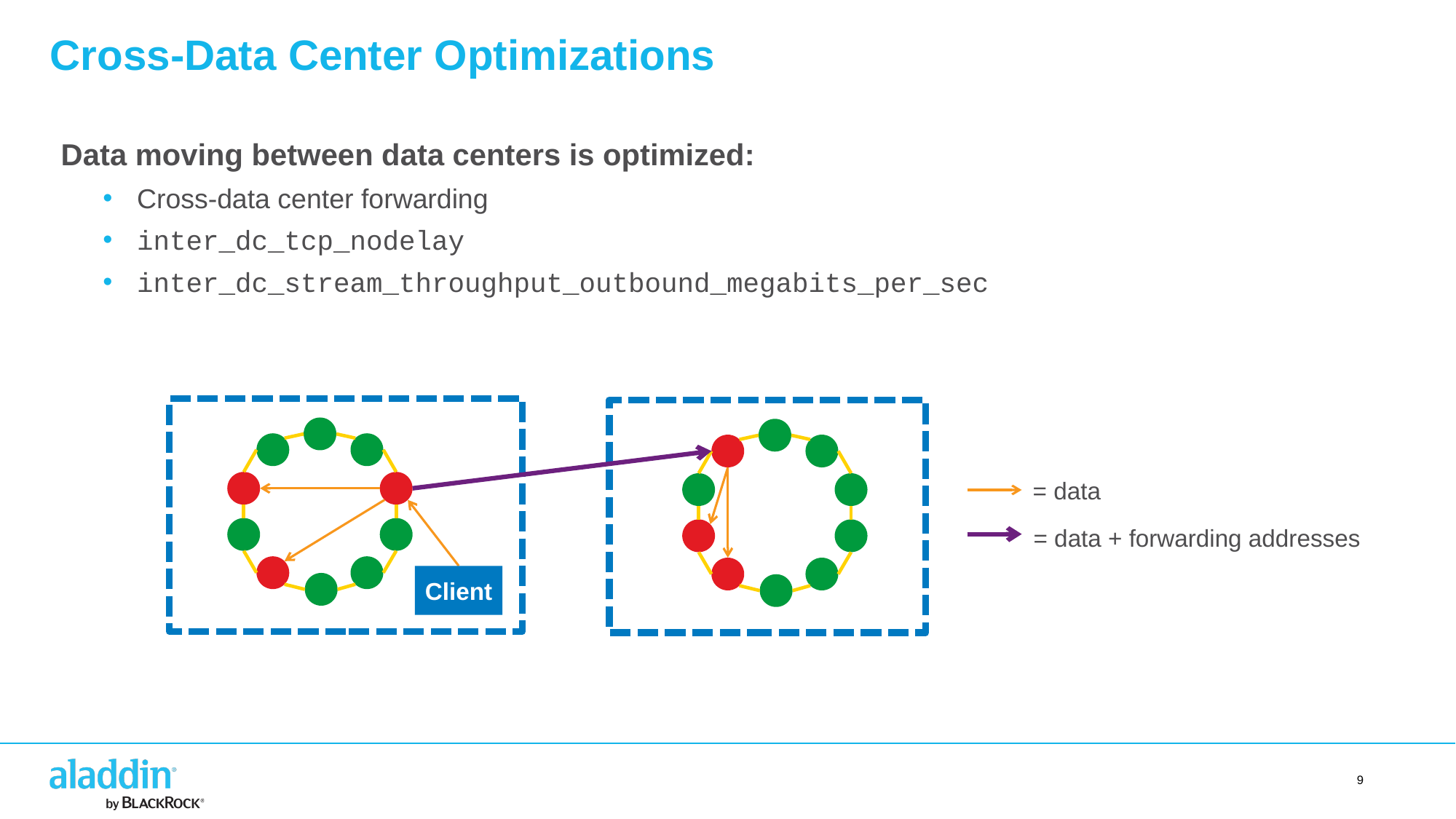

Cross-Data Center Optimizations
Data moving between data centers is optimized:
Cross-data center forwarding
inter_dc_tcp_nodelay
inter_dc_stream_throughput_outbound_megabits_per_sec

Client

= data
= data + forwarding addresses
9